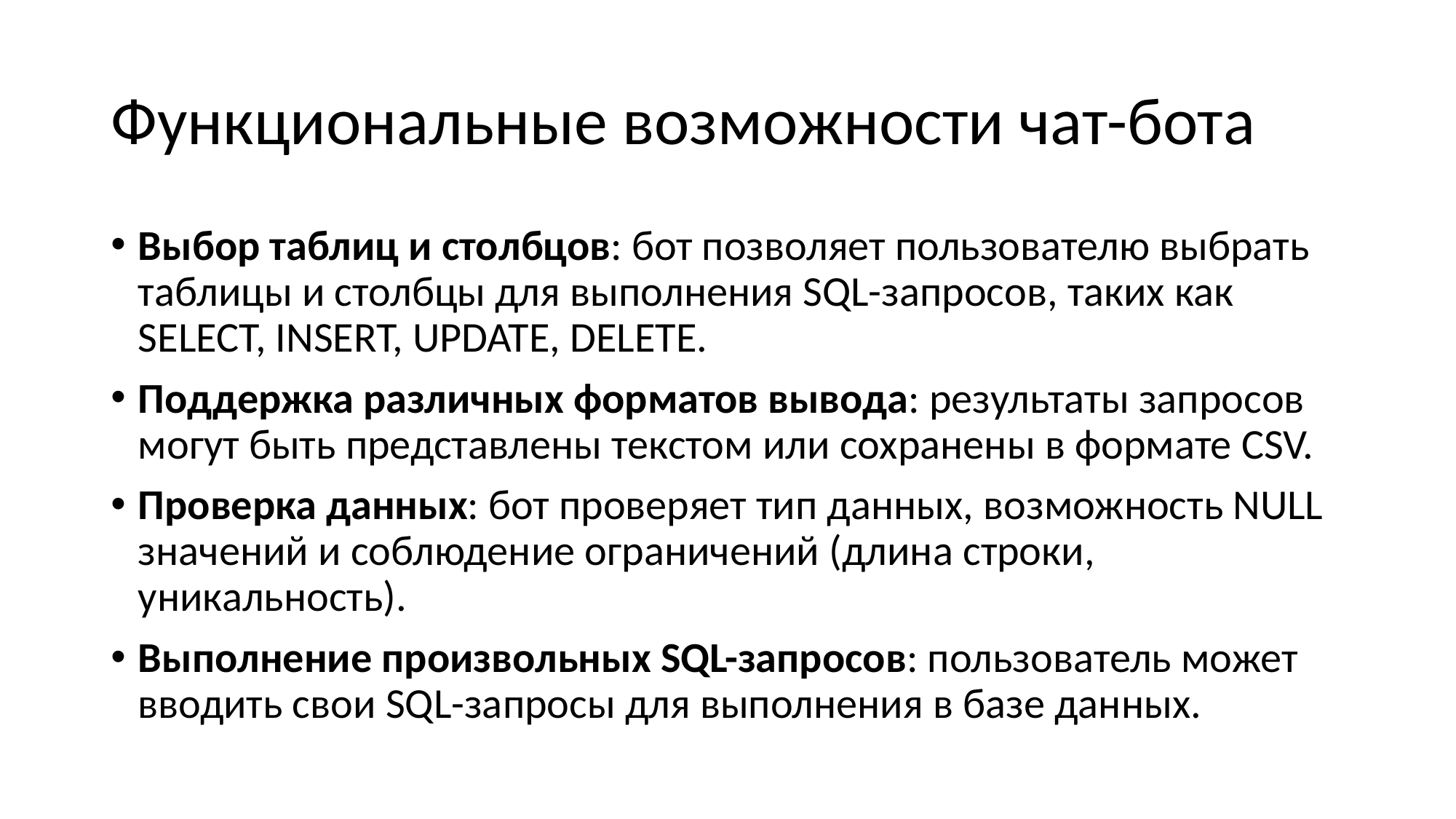

# Функциональные возможности чат-бота
Выбор таблиц и столбцов: бот позволяет пользователю выбрать таблицы и столбцы для выполнения SQL-запросов, таких как SELECT, INSERT, UPDATE, DELETE.
Поддержка различных форматов вывода: результаты запросов могут быть представлены текстом или сохранены в формате CSV.
Проверка данных: бот проверяет тип данных, возможность NULL значений и соблюдение ограничений (длина строки, уникальность).
Выполнение произвольных SQL-запросов: пользователь может вводить свои SQL-запросы для выполнения в базе данных.